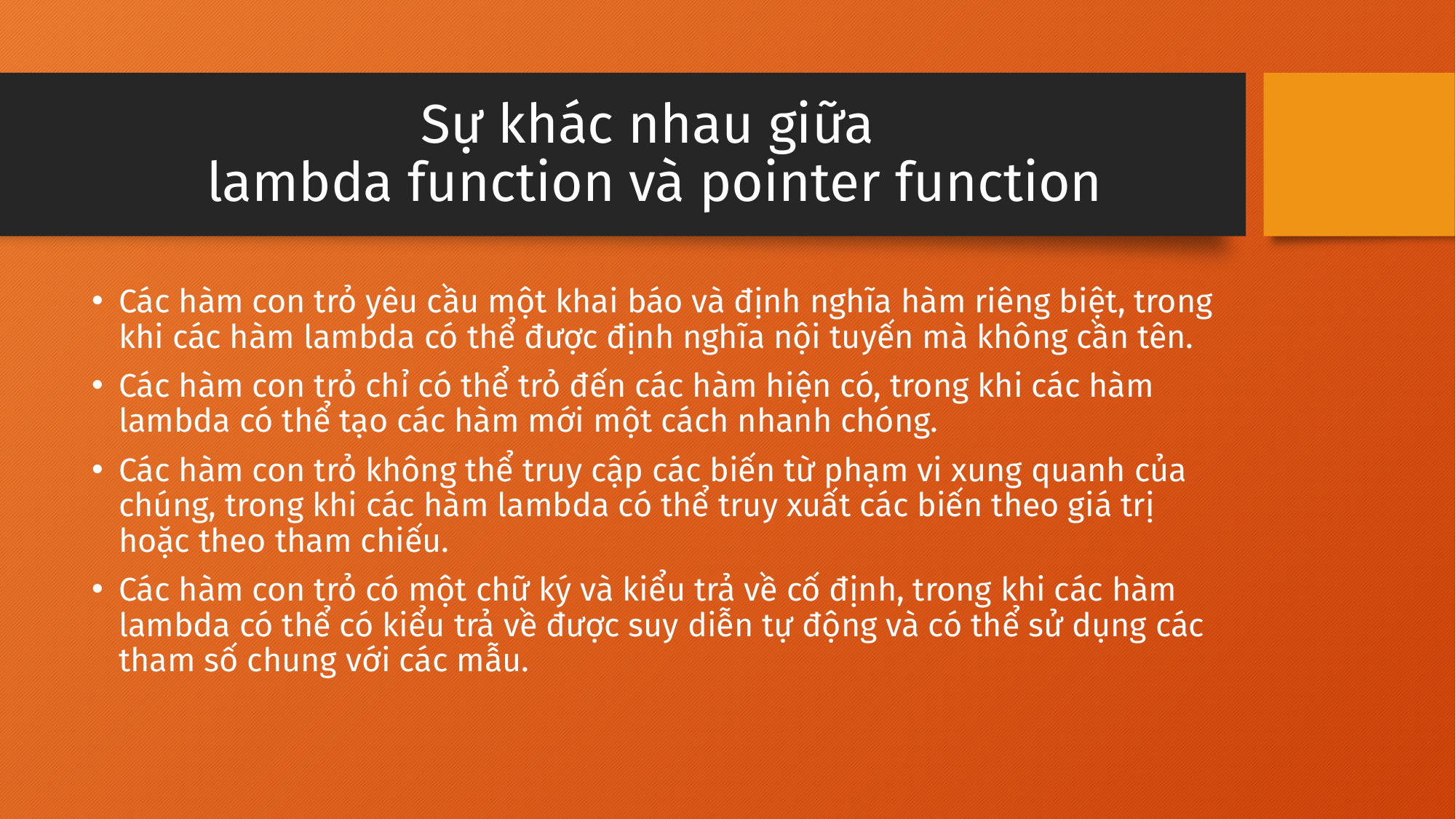

# Sự khác nhau giữa lambda function và pointer function
Các hàm con trỏ yêu cầu một khai báo và định nghĩa hàm riêng biệt, trong khi các hàm lambda có thể được định nghĩa nội tuyến mà không cần tên.
Các hàm con trỏ chỉ có thể trỏ đến các hàm hiện có, trong khi các hàm lambda có thể tạo các hàm mới một cách nhanh chóng.
Các hàm con trỏ không thể truy cập các biến từ phạm vi xung quanh của chúng, trong khi các hàm lambda có thể truy xuất các biến theo giá trị hoặc theo tham chiếu.
Các hàm con trỏ có một chữ ký và kiểu trả về cố định, trong khi các hàm lambda có thể có kiểu trả về được suy diễn tự động và có thể sử dụng các tham số chung với các mẫu.